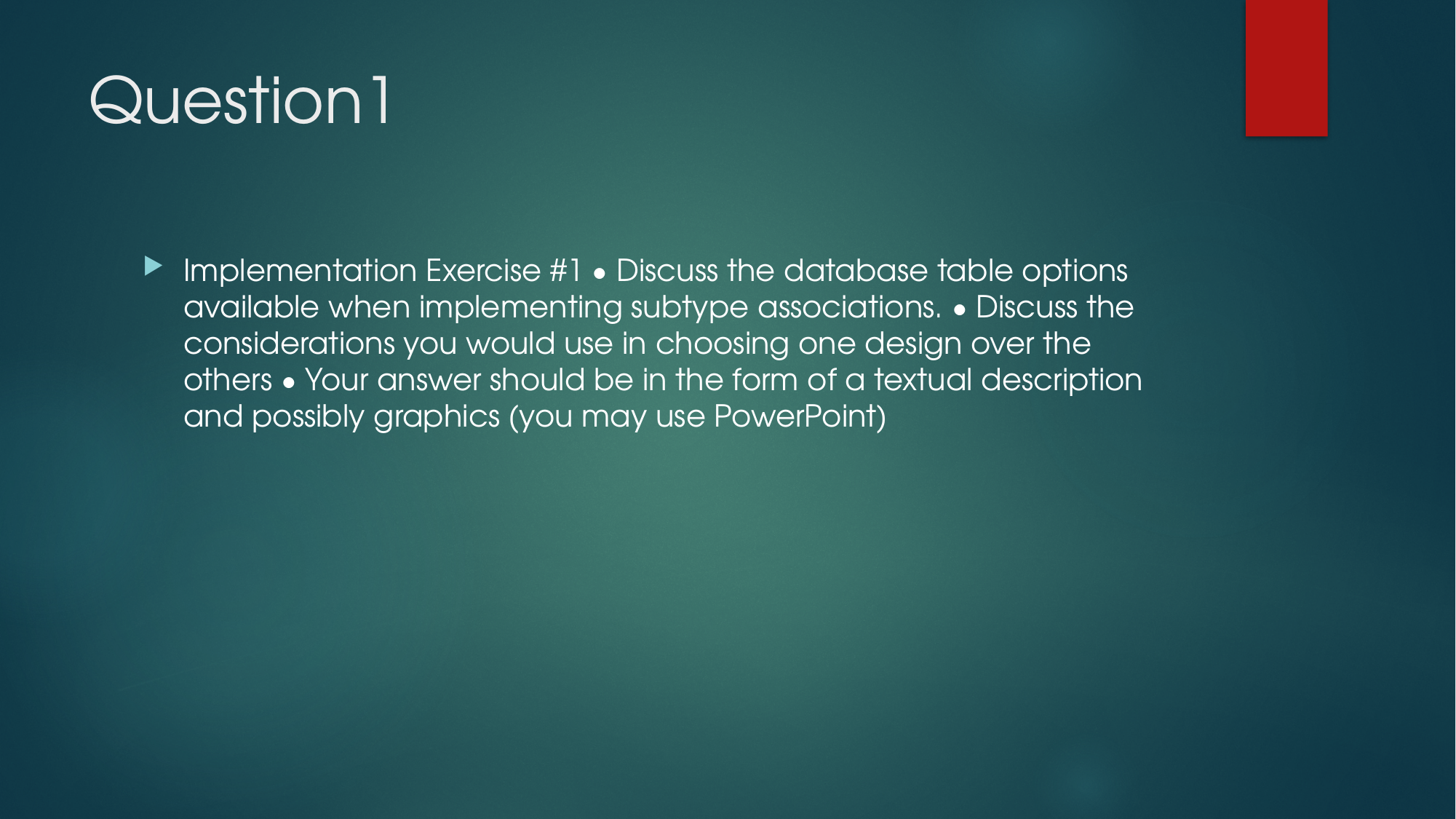

# Question1
Implementation Exercise #1 • Discuss the database table options available when implementing subtype associations. • Discuss the considerations you would use in choosing one design over the others • Your answer should be in the form of a textual description and possibly graphics (you may use PowerPoint)